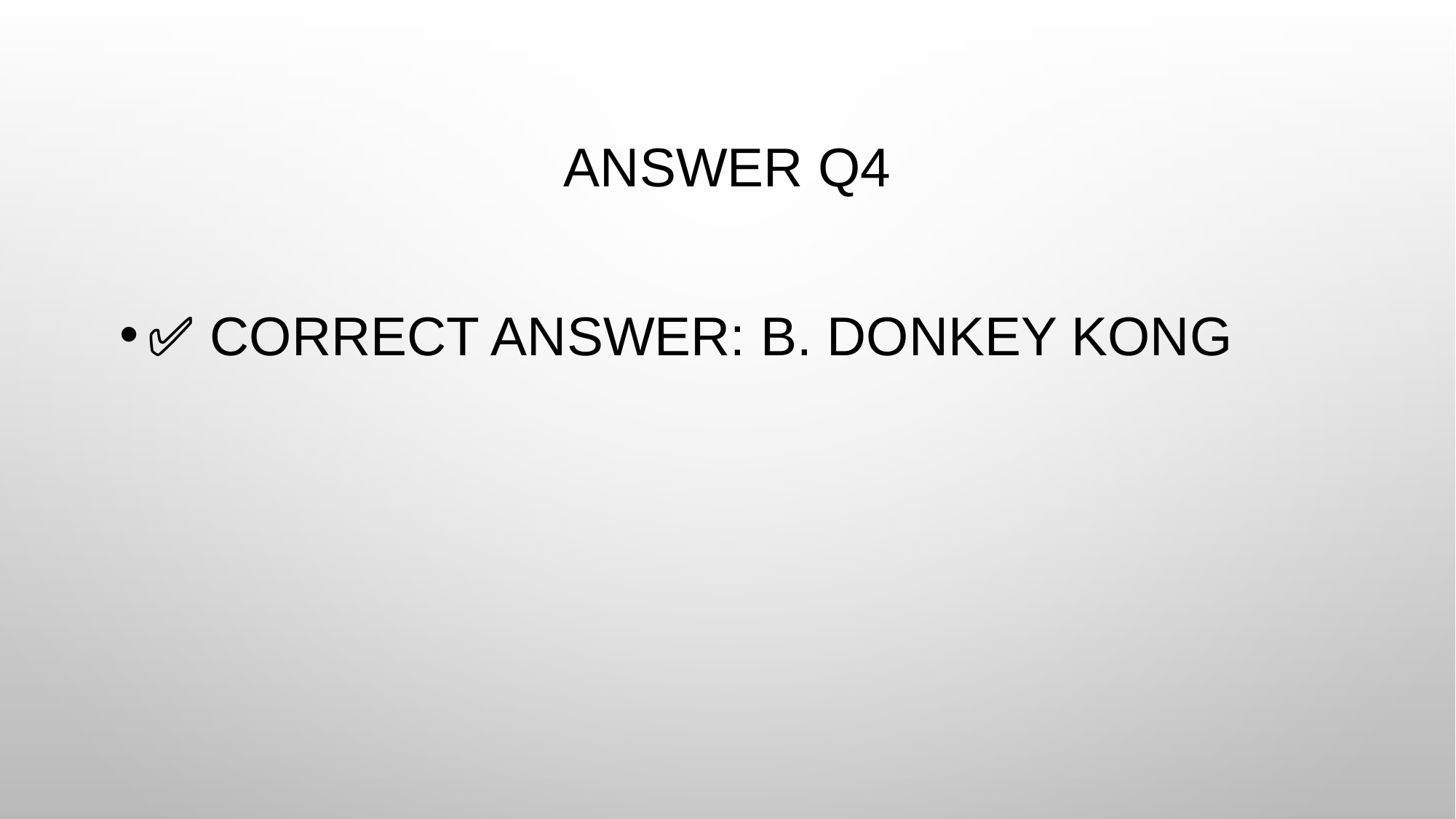

# Answer Q4
✅ Correct Answer: B. Donkey Kong